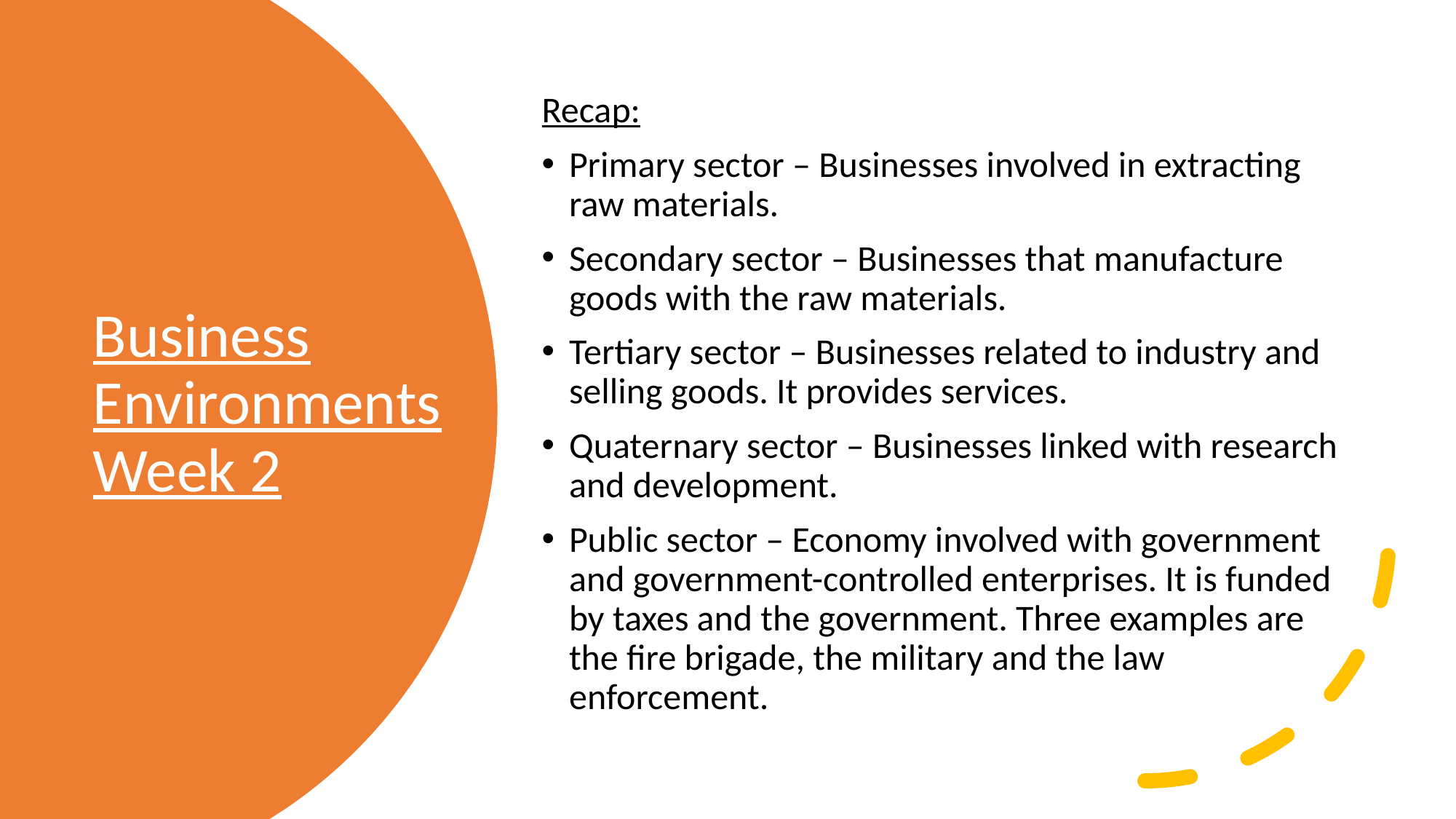

Recap:
Primary sector – Businesses involved in extracting raw materials.
Secondary sector – Businesses that manufacture goods with the raw materials.
Tertiary sector – Businesses related to industry and selling goods. It provides services.
Quaternary sector – Businesses linked with research and development.
Public sector – Economy involved with government and government-controlled enterprises. It is funded by taxes and the government. Three examples are the fire brigade, the military and the law enforcement.
# Business Environments Week 2